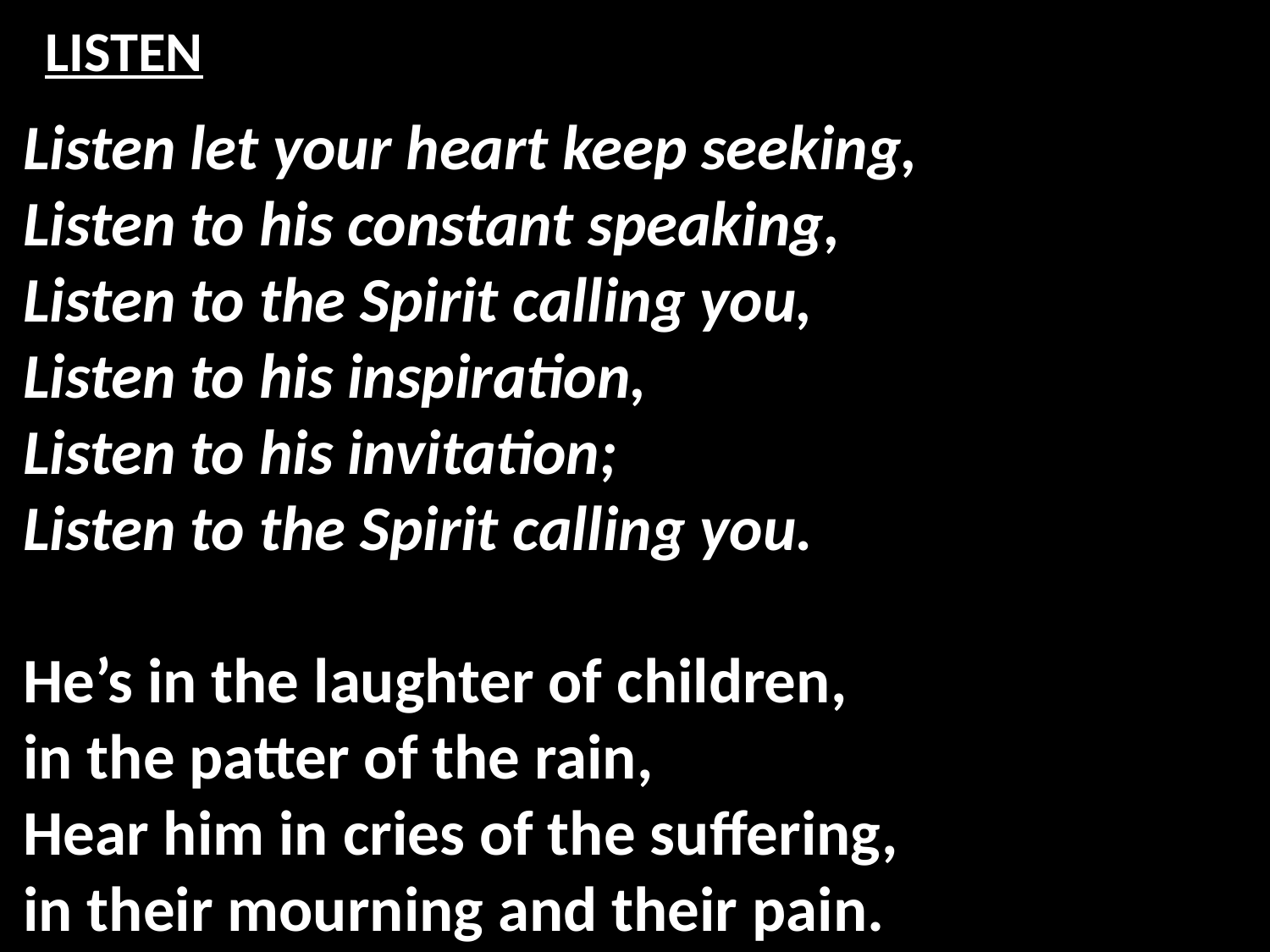

# LISTEN
Listen let your heart keep seeking,
Listen to his constant speaking,
Listen to the Spirit calling you,
Listen to his inspiration,
Listen to his invitation;
Listen to the Spirit calling you.

He’s in the laughter of children,
in the patter of the rain,
Hear him in cries of the suffering,
in their mourning and their pain.